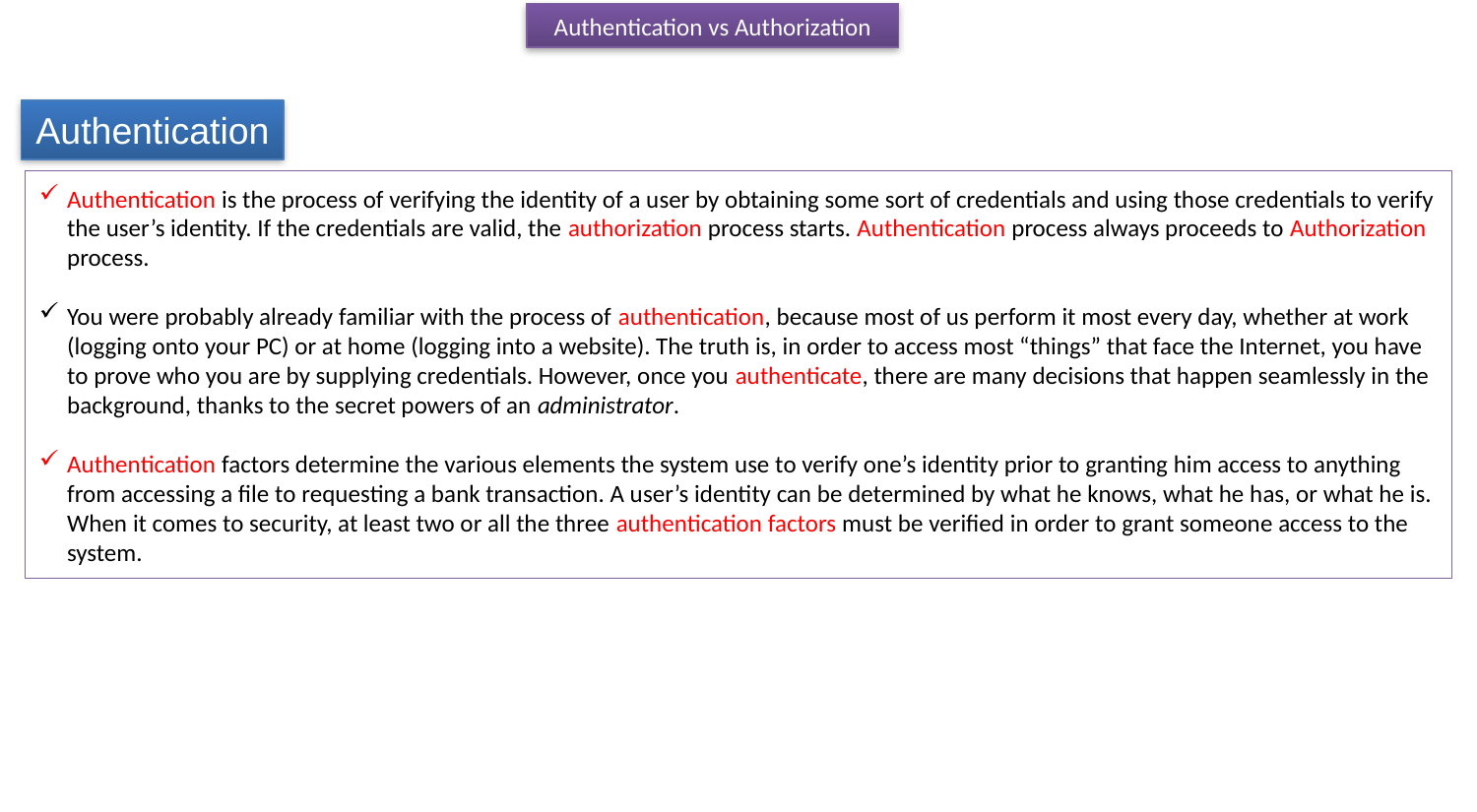

Authentication vs Authorization

Authentication
Authentication is the process of verifying the identity of a user by obtaining some sort of credentials and using those credentials to verify the user’s identity. If the credentials are valid, the authorization process starts. Authentication process always proceeds to Authorization process.

You were probably already familiar with the process of authentication, because most of us perform it most every day, whether at work (logging onto your PC) or at home (logging into a website). The truth is, in order to access most “things” that face the Internet, you have to prove who you are by supplying credentials. However, once you authenticate, there are many decisions that happen seamlessly in the background, thanks to the secret powers of an administrator.

Authentication factors determine the various elements the system use to verify one’s identity prior to granting him access to anything from accessing a file to requesting a bank transaction. A user’s identity can be determined by what he knows, what he has, or what he is. When it comes to security, at least two or all the three authentication factors must be verified in order to grant someone access to the system.